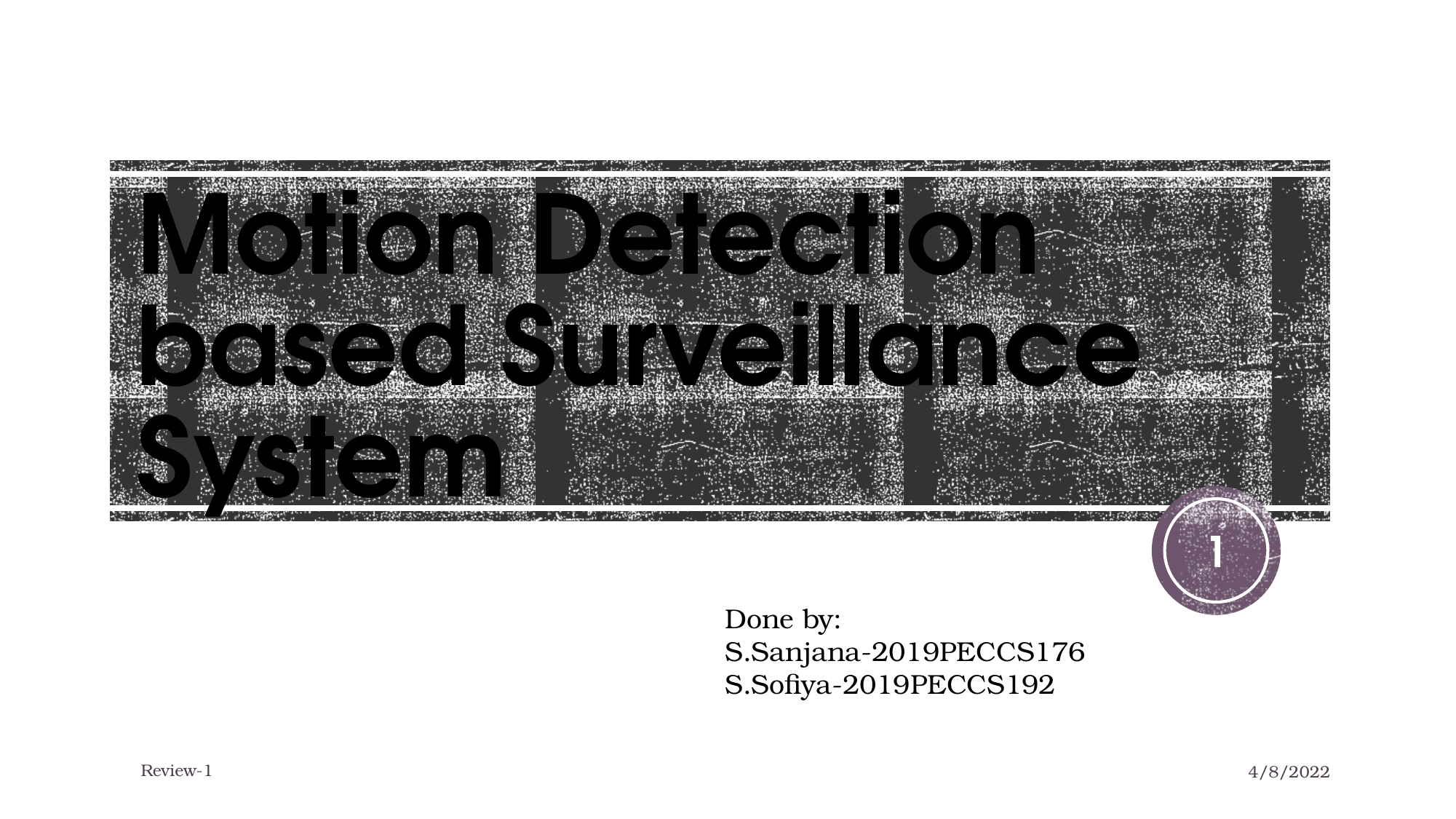

# Motion Detection based Surveillance System
1
Done by:
S.Sanjana-2019PECCS176
S.Sofiya-2019PECCS192
Review-1
4/8/2022